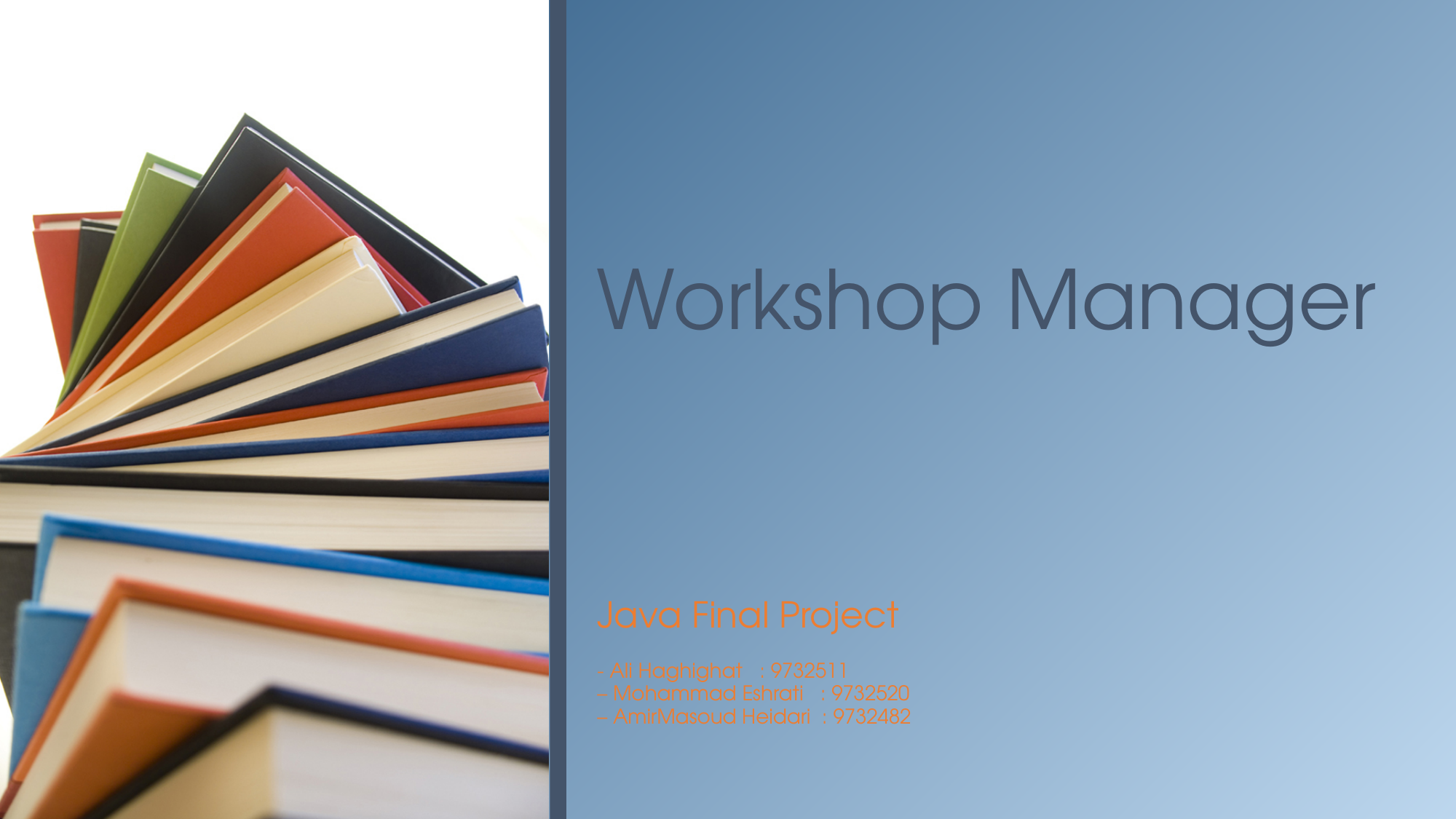

# Workshop Manager
Java Final Project

- Ali Haghighat   : 9732511
– Mohammad Eshrati   : 9732520
– AmirMasoud Heidari  : 9732482